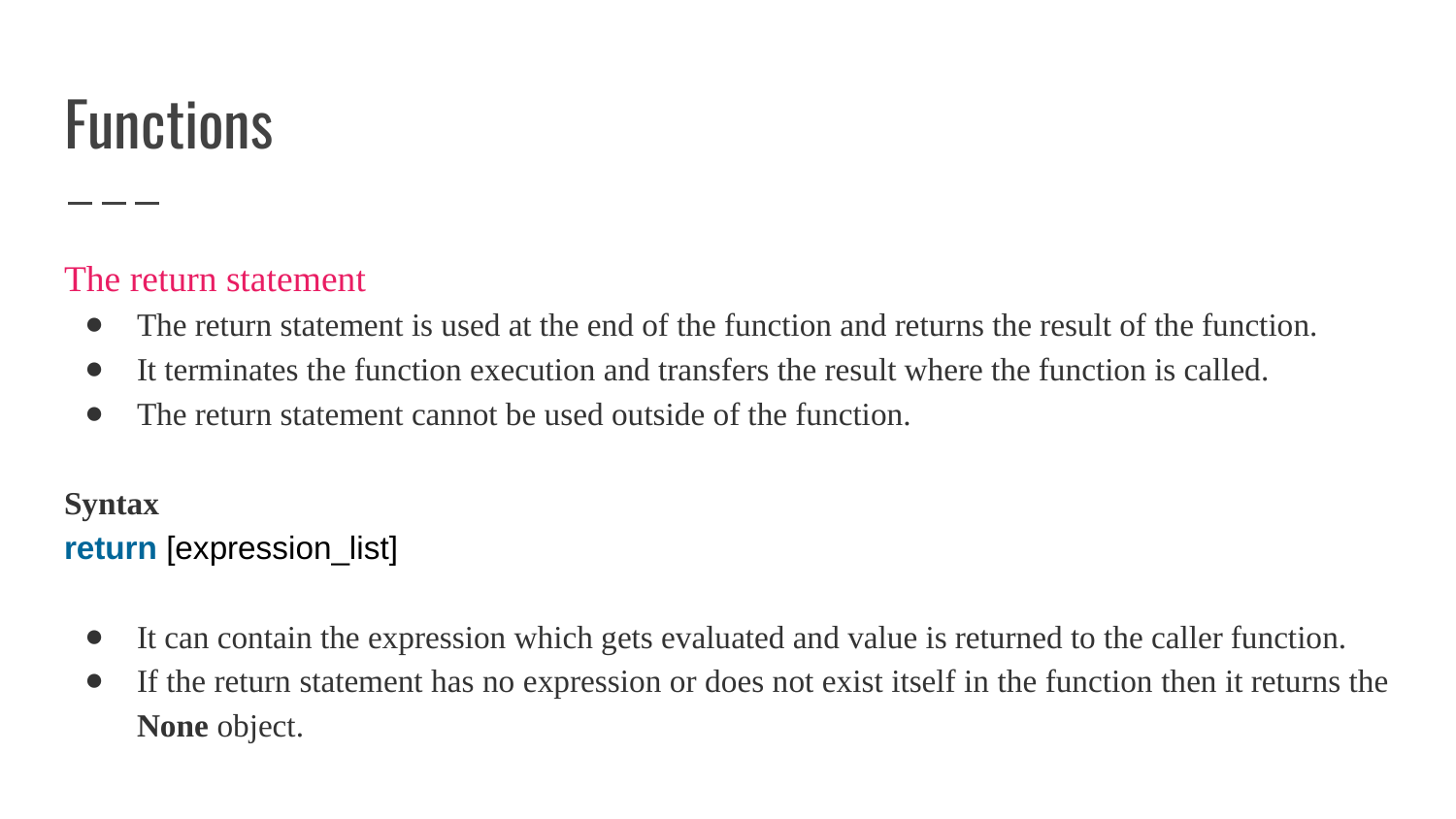

# Functions
The return statement
The return statement is used at the end of the function and returns the result of the function.
It terminates the function execution and transfers the result where the function is called.
The return statement cannot be used outside of the function.

Syntax
return [expression_list]

It can contain the expression which gets evaluated and value is returned to the caller function.
If the return statement has no expression or does not exist itself in the function then it returns the None object.